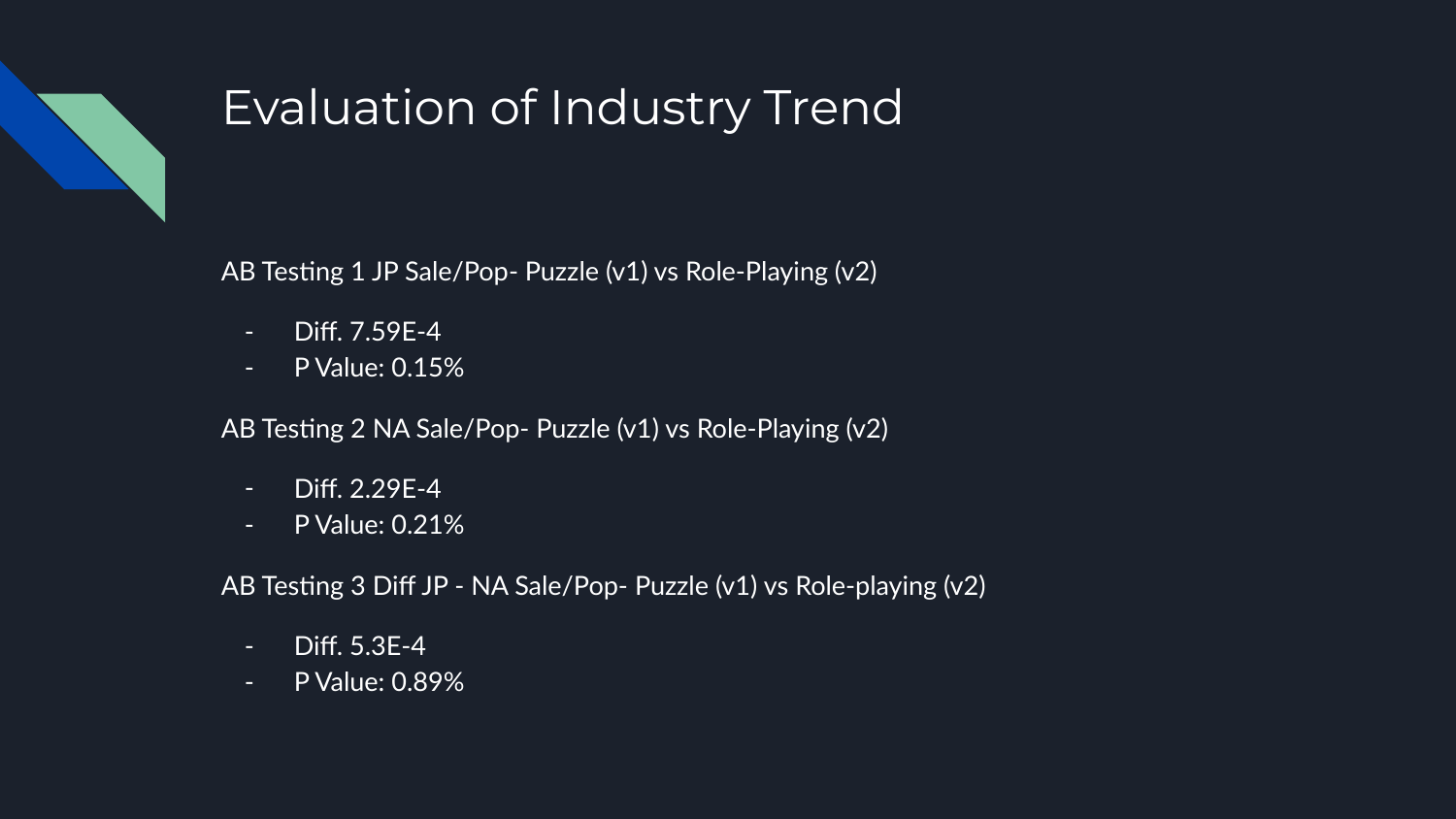

# Evaluation of Industry Trend

AB Testing 1 JP Sale/Pop- Puzzle (v1) vs Role-Playing (v2)
Diff. 7.59E-4
P Value: 0.15%
AB Testing 2 NA Sale/Pop- Puzzle (v1) vs Role-Playing (v2)
Diff. 2.29E-4
P Value: 0.21%
AB Testing 3 Diff JP - NA Sale/Pop- Puzzle (v1) vs Role-playing (v2)
Diff. 5.3E-4
P Value: 0.89%